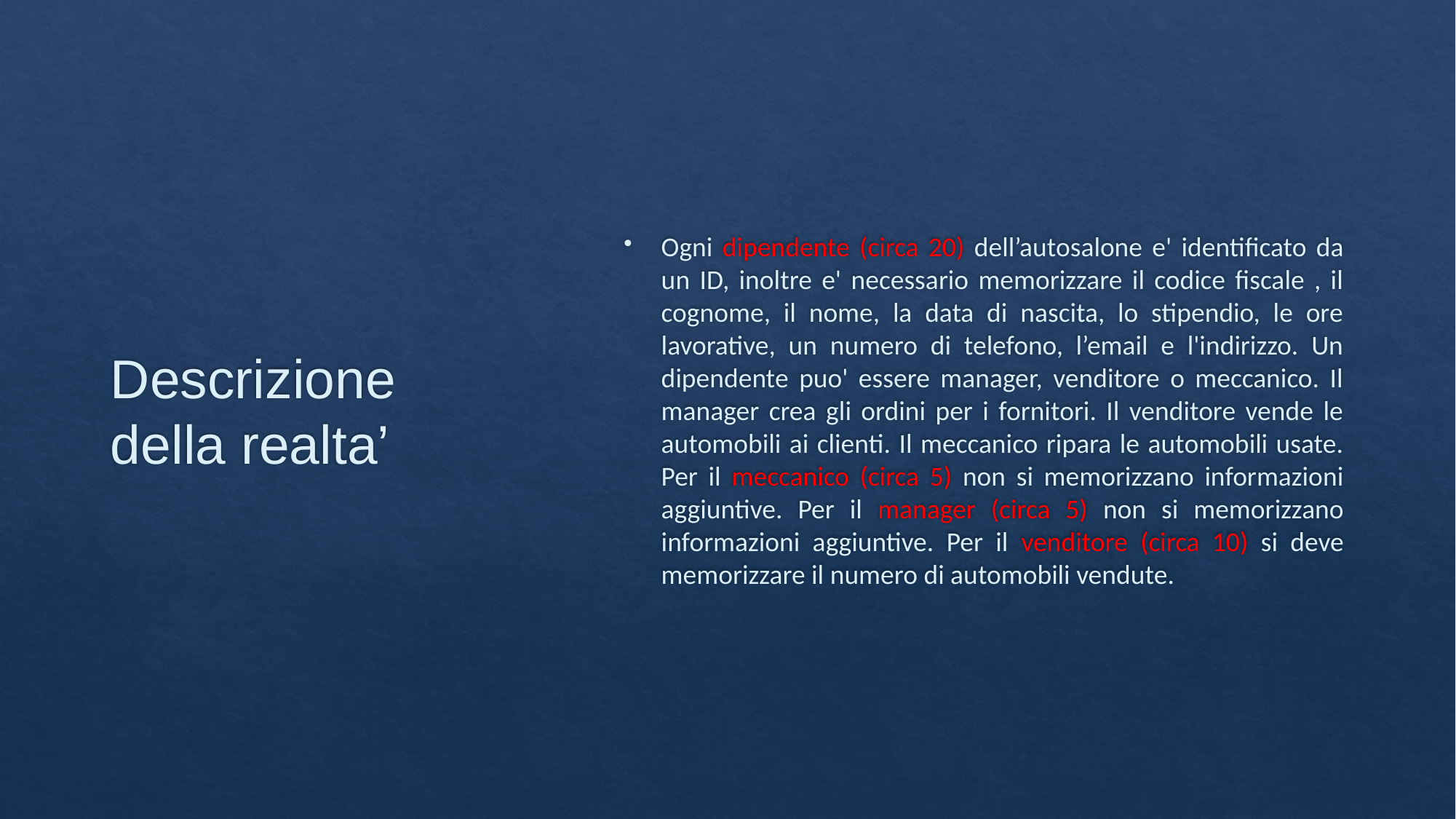

# Descrizione della realta’
Ogni dipendente (circa 20) dell’autosalone e' identificato da un ID, inoltre e' necessario memorizzare il codice fiscale , il cognome, il nome, la data di nascita, lo stipendio, le ore lavorative, un numero di telefono, l’email e l'indirizzo. Un dipendente puo' essere manager, venditore o meccanico. Il manager crea gli ordini per i fornitori. Il venditore vende le automobili ai clienti. Il meccanico ripara le automobili usate. Per il meccanico (circa 5) non si memorizzano informazioni aggiuntive. Per il manager (circa 5) non si memorizzano informazioni aggiuntive. Per il venditore (circa 10) si deve memorizzare il numero di automobili vendute.